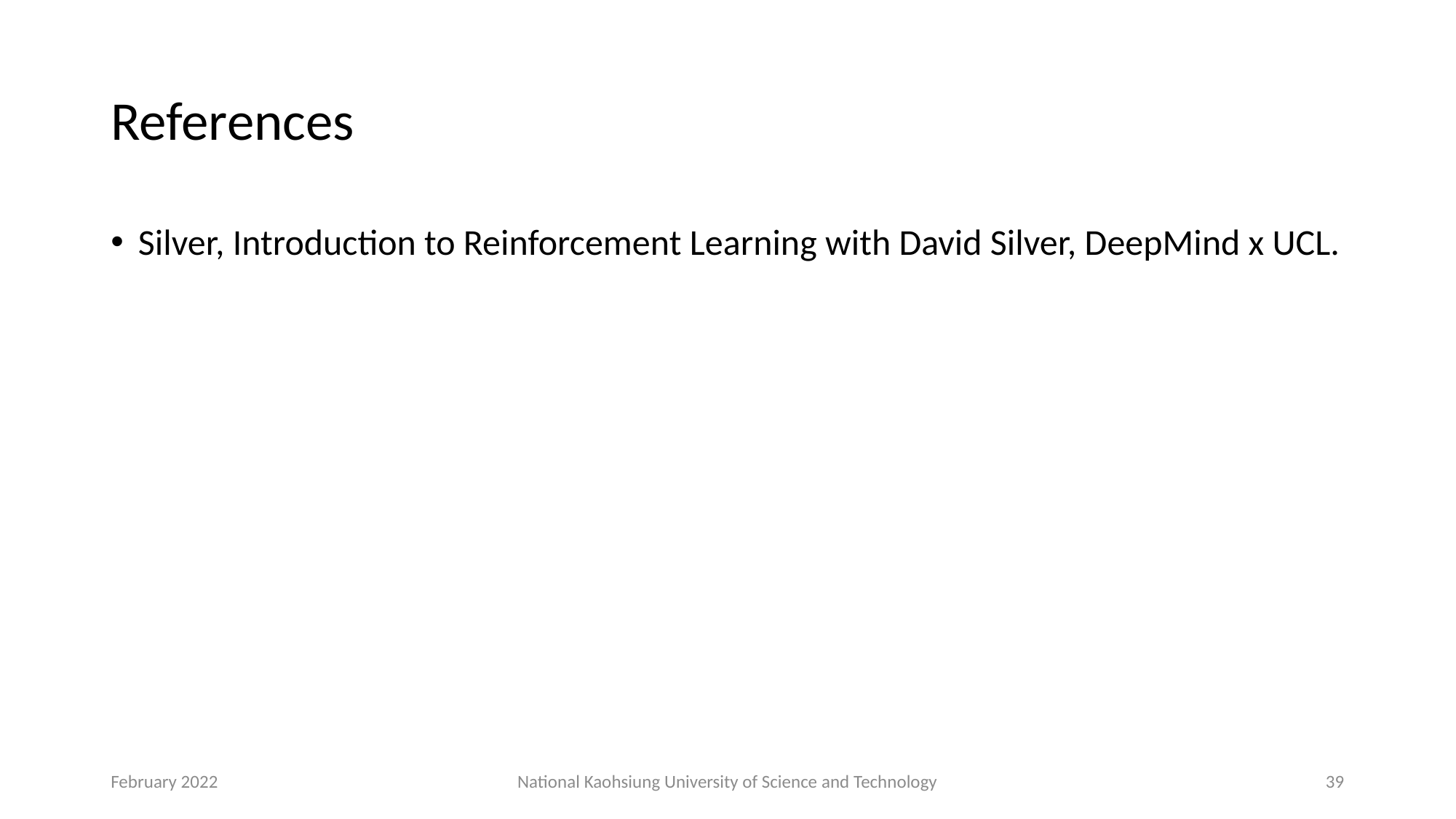

# References
Silver, Introduction to Reinforcement Learning with David Silver, DeepMind x UCL.

February 2022
National Kaohsiung University of Science and Technology
39